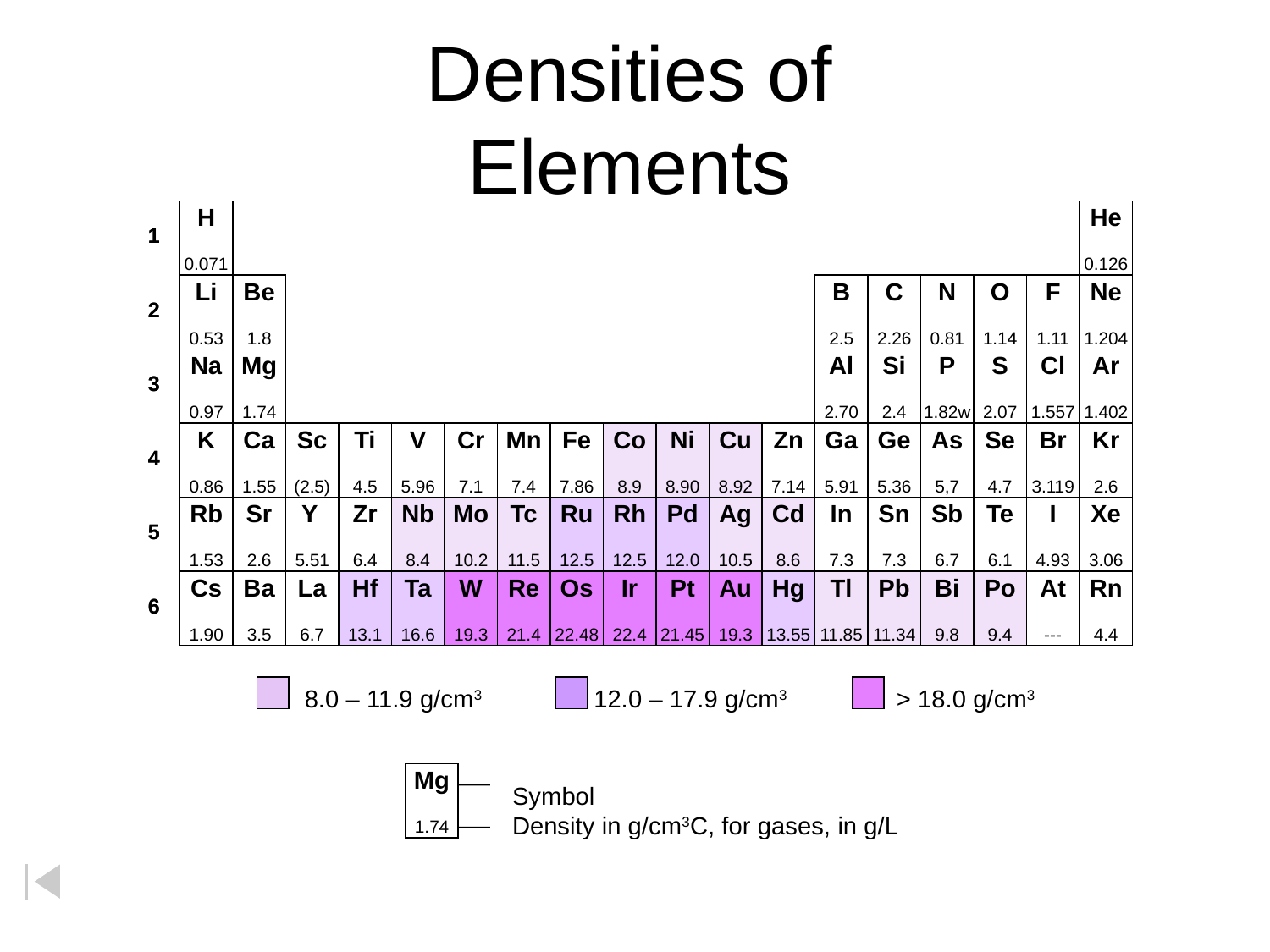

# Densities of Elements

H

0.071

He

0.126
1
1

Li

0.53

Be

1.8

B

2.5

C

2.26

N

0.81

O

1.14

F

1.11

Ne

1.204
2
2

Na

0.97

Mg

1.74

Al

2.70

Si

2.4

P

1.82w

S

2.07

Cl

1.557

Ar

1.402
3
3

K

0.86

Ca

1.55

Sc

(2.5)

Ti

4.5

V

5.96

Cr

7.1

Mn

7.4

Fe

7.86

Co

8.9

Ni

8.90

Cu

8.92

Zn

7.14

Ga

5.91

Ge

5.36

As

5,7

Se

4.7

Br

3.119

Kr

2.6
4
4

Rb

1.53

Sr

2.6

Y

5.51

Zr

6.4

Nb

8.4

Mo

10.2

Tc

11.5

Ru

12.5

Rh

12.5

Pd

12.0

Ag

10.5

Cd

8.6

In

7.3

Sn

7.3

Sb

6.7

Te

6.1

I

4.93

Xe

3.06
5
5

Cs

1.90

Ba

3.5

La

6.7

Hf

13.1

Ta

16.6

W

19.3

Re

21.4

Os

22.48

Ir

22.4

Pt

21.45

Au

19.3

Hg

13.55

Tl

11.85

Pb

11.34

Bi

9.8

Po

9.4

At

---

Rn

4.4
6
6

8.0 – 11.9 g/cm3

12.0 – 17.9 g/cm3

> 18.0 g/cm3

Mg

1.74
Symbol
Density in g/cm3C, for gases, in g/L

Ω